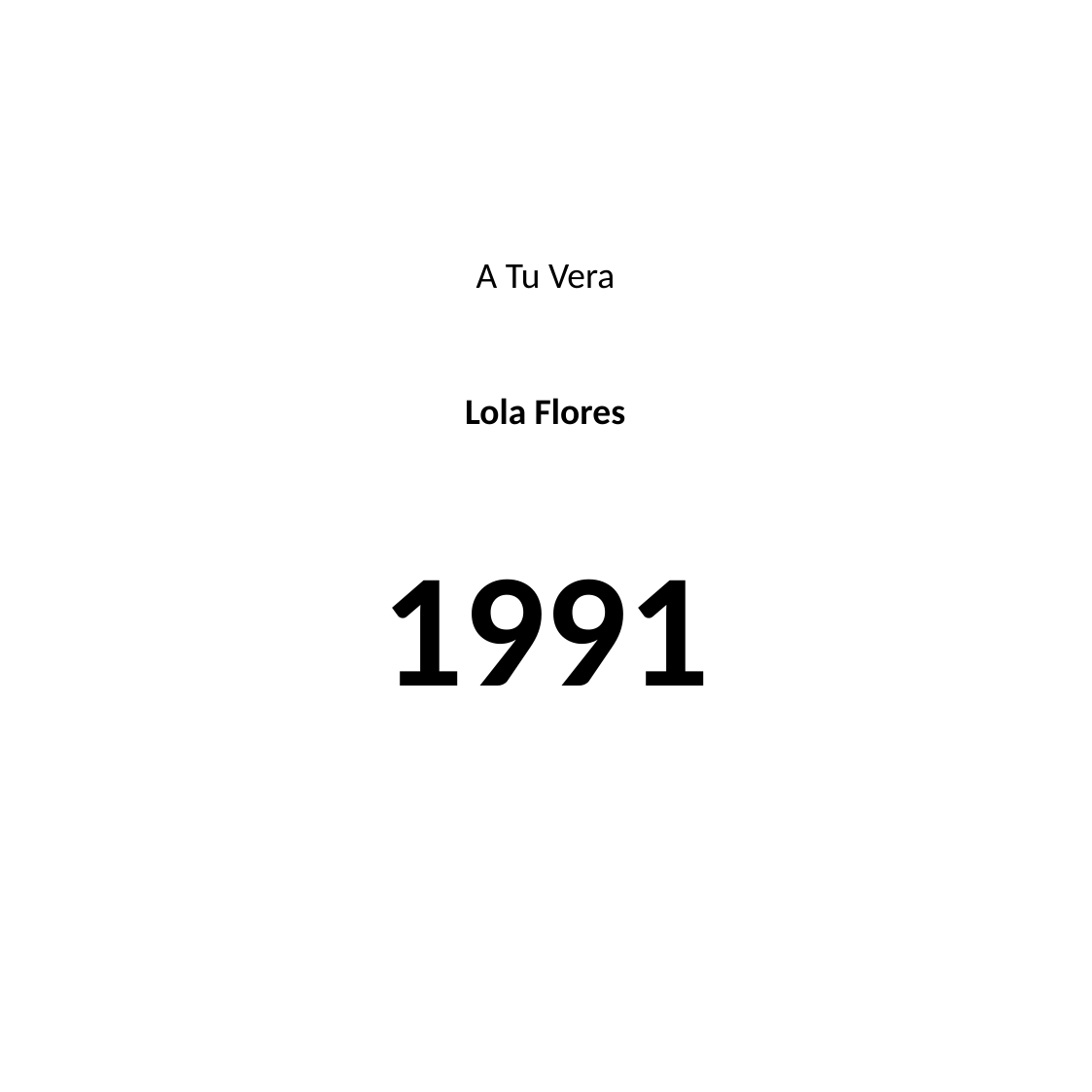

#

A Tu Vera

Lola Flores

1991